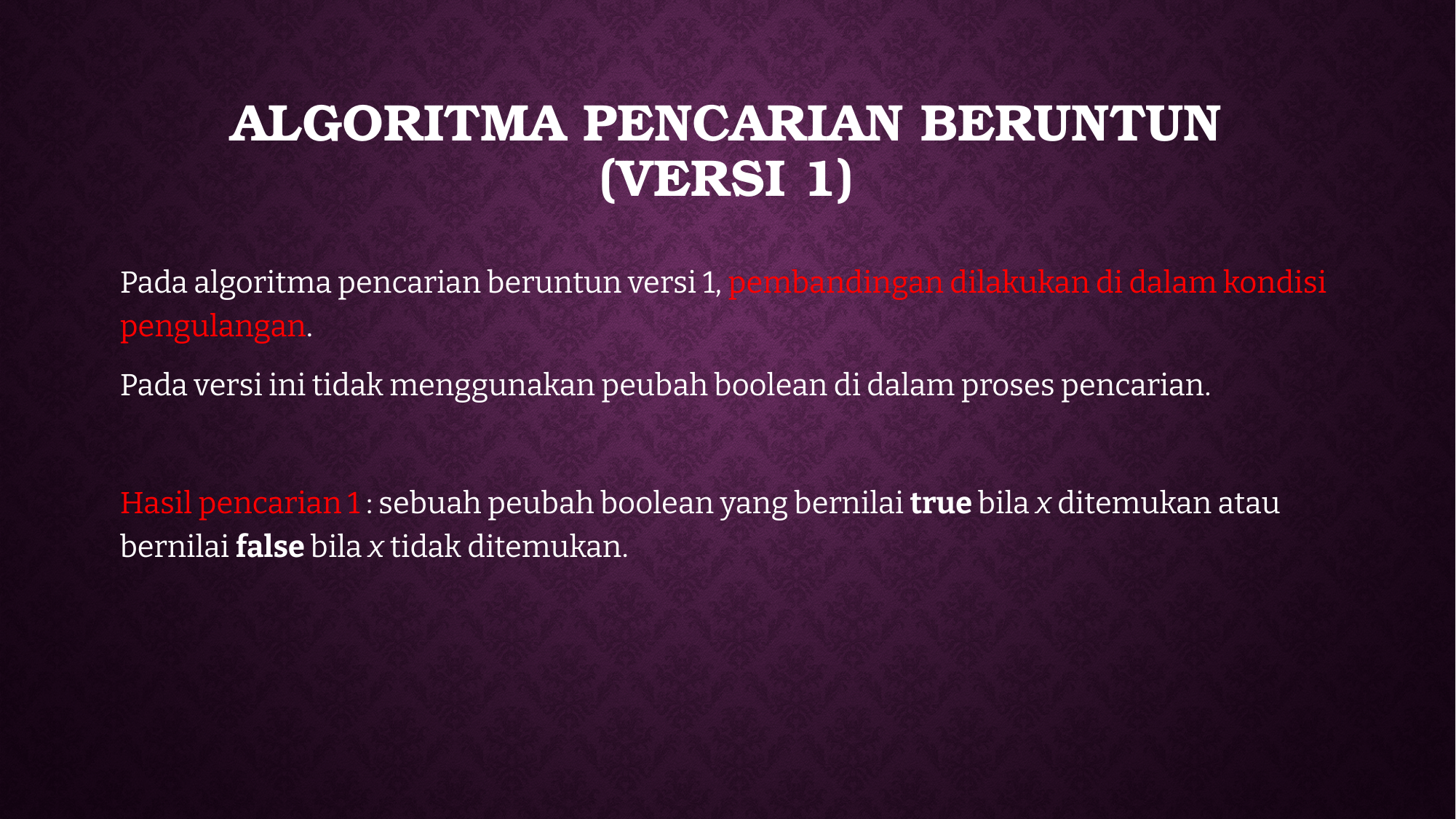

# Algoritma Pencarian Beruntun (Versi 1)
Pada algoritma pencarian beruntun versi 1, pembandingan dilakukan di dalam kondisi pengulangan.
Pada versi ini tidak menggunakan peubah boolean di dalam proses pencarian.

Hasil pencarian 1 : sebuah peubah boolean yang bernilai true bila x ditemukan atau bernilai false bila x tidak ditemukan.